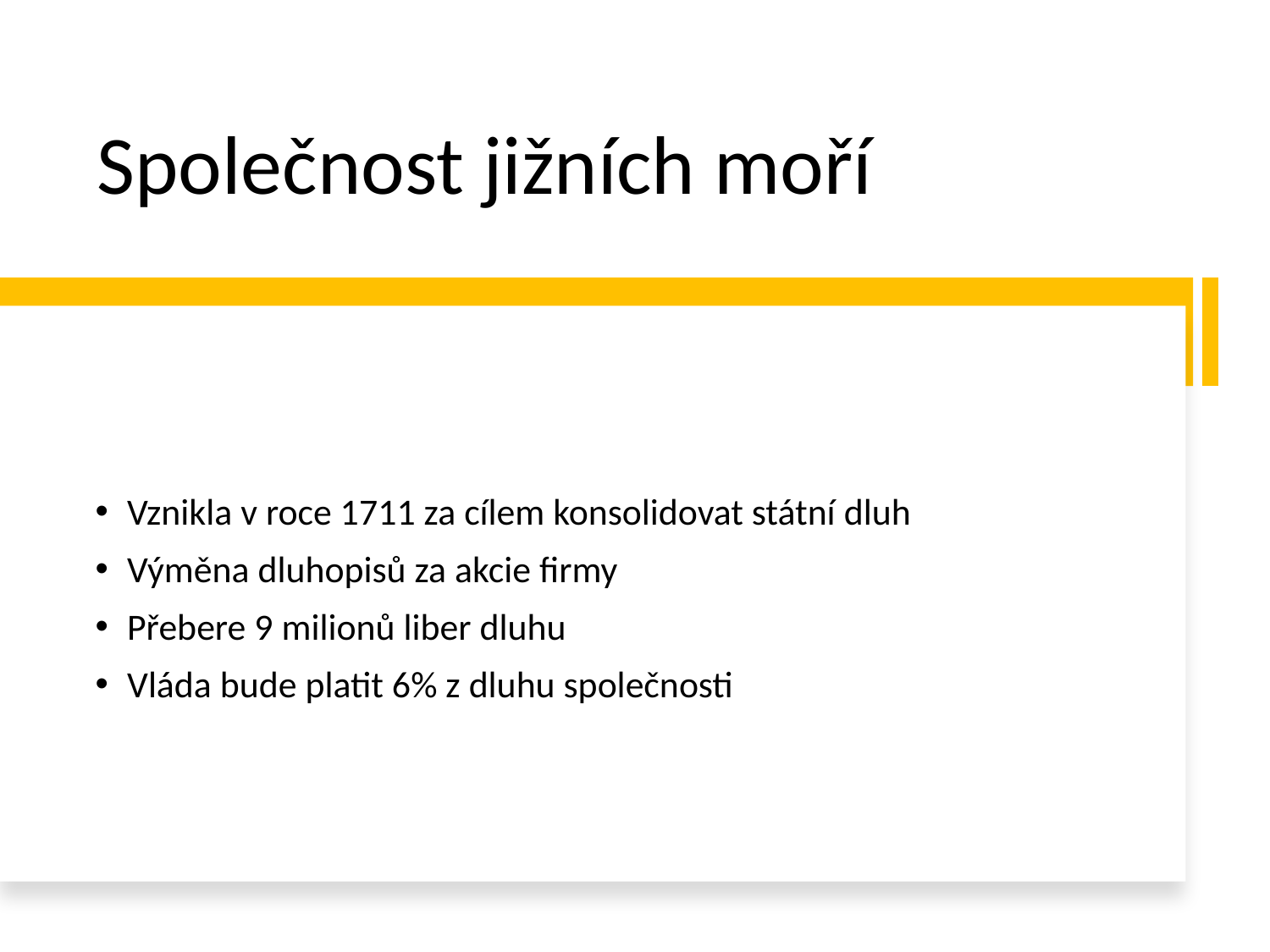

# Společnost jižních moří

Vznikla v roce 1711 za cílem konsolidovat státní dluh
Výměna dluhopisů za akcie firmy
Přebere 9 milionů liber dluhu
Vláda bude platit 6% z dluhu společnosti